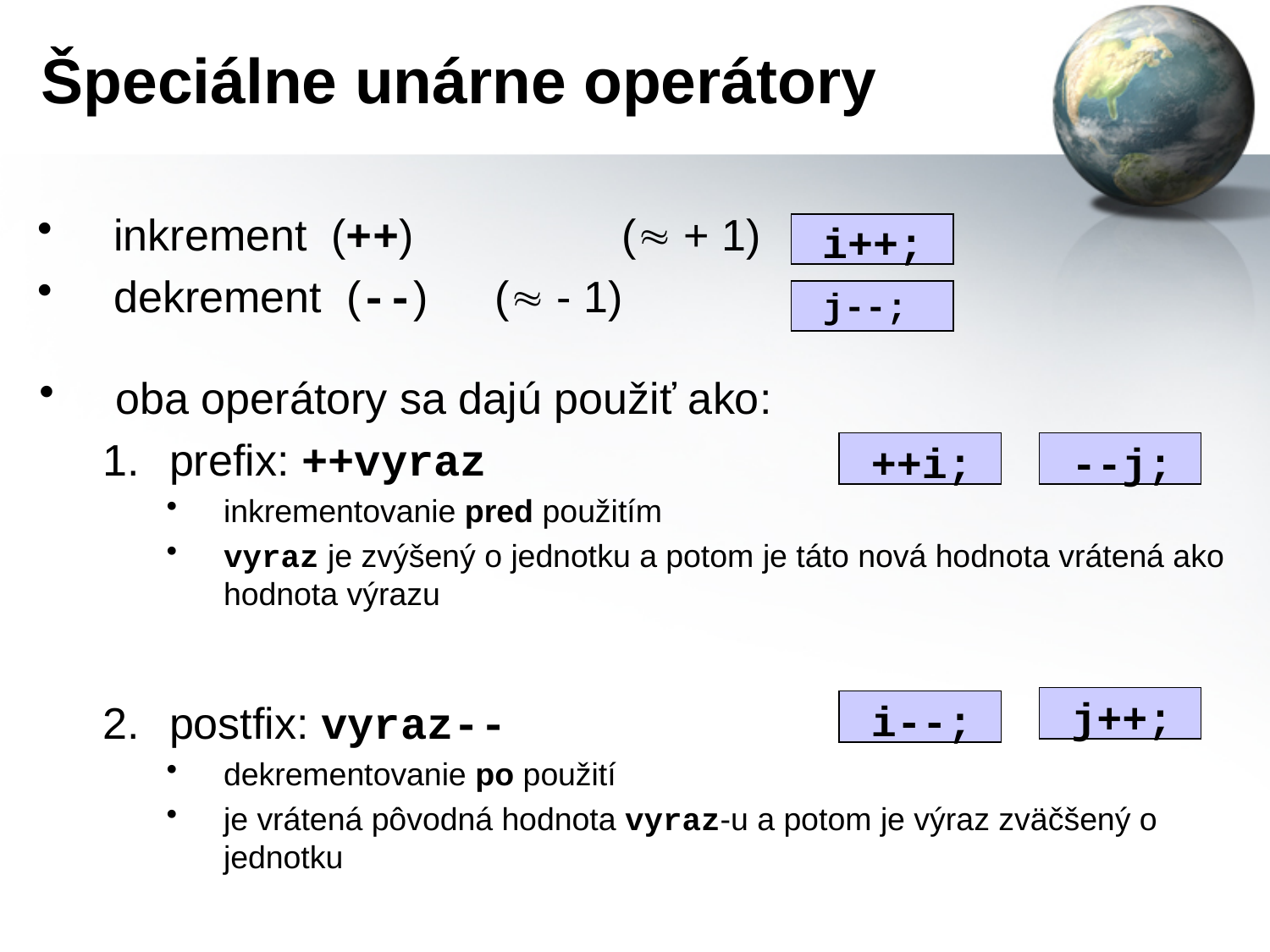

# Špeciálne unárne operátory
inkrement  (++)		(≈ + 1)
dekrement  (--)	(≈ - 1)
i++;

j--;

oba operátory sa dajú použiť ako:
prefix: ++vyraz
inkrementovanie pred použitím
vyraz je zvýšený o jednotku a potom je táto nová hodnota vrátená ako hodnota výrazu
++i;
--j;

j++;

postfix: vyraz--
dekrementovanie po použití
je vrátená pôvodná hodnota vyraz-u a potom je výraz zväčšený o jednotku

i--;